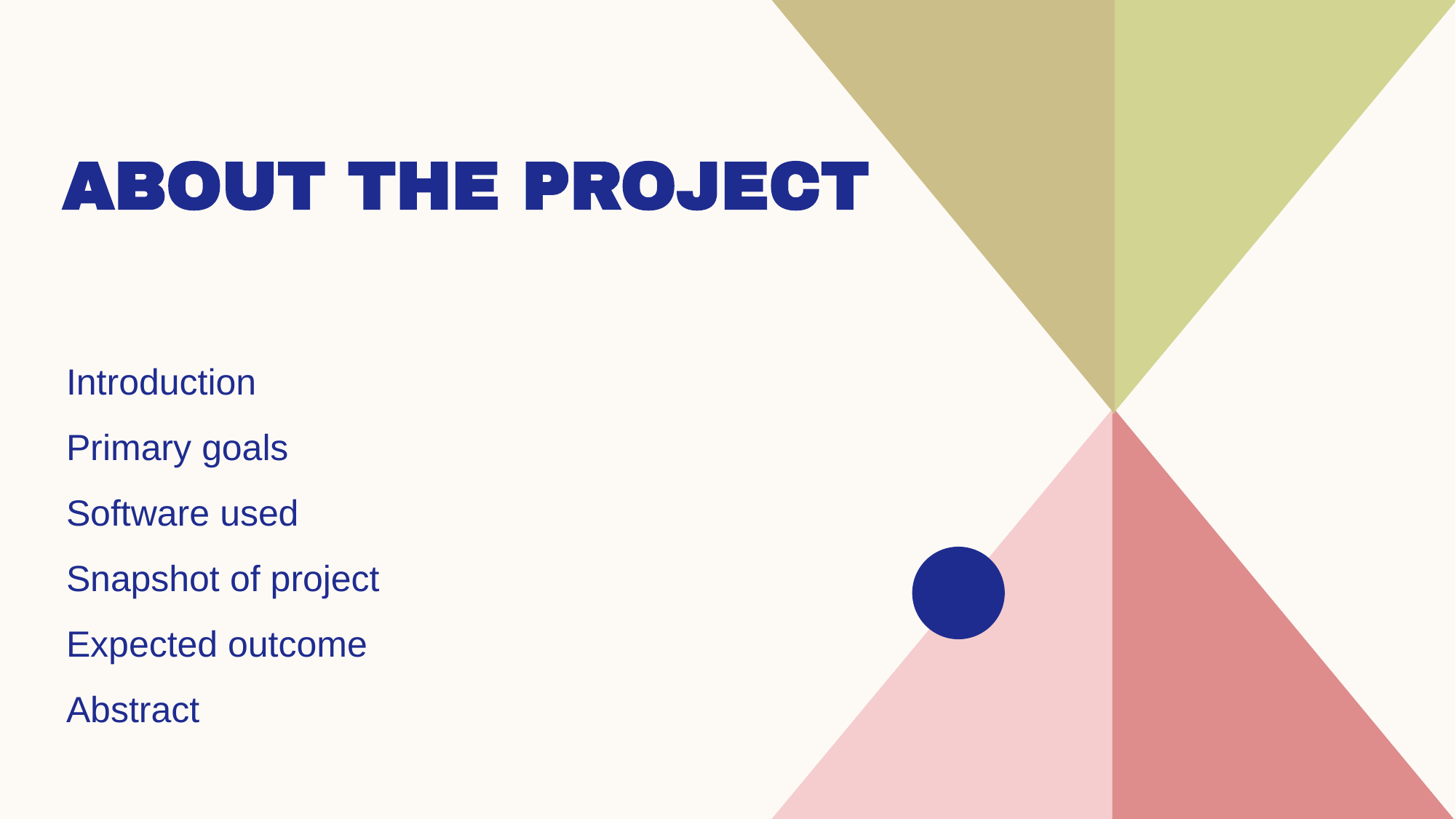

# About the project
Introduction​
Primary goals
Software used
Snapshot of project
​Expected outcome
​Abstract